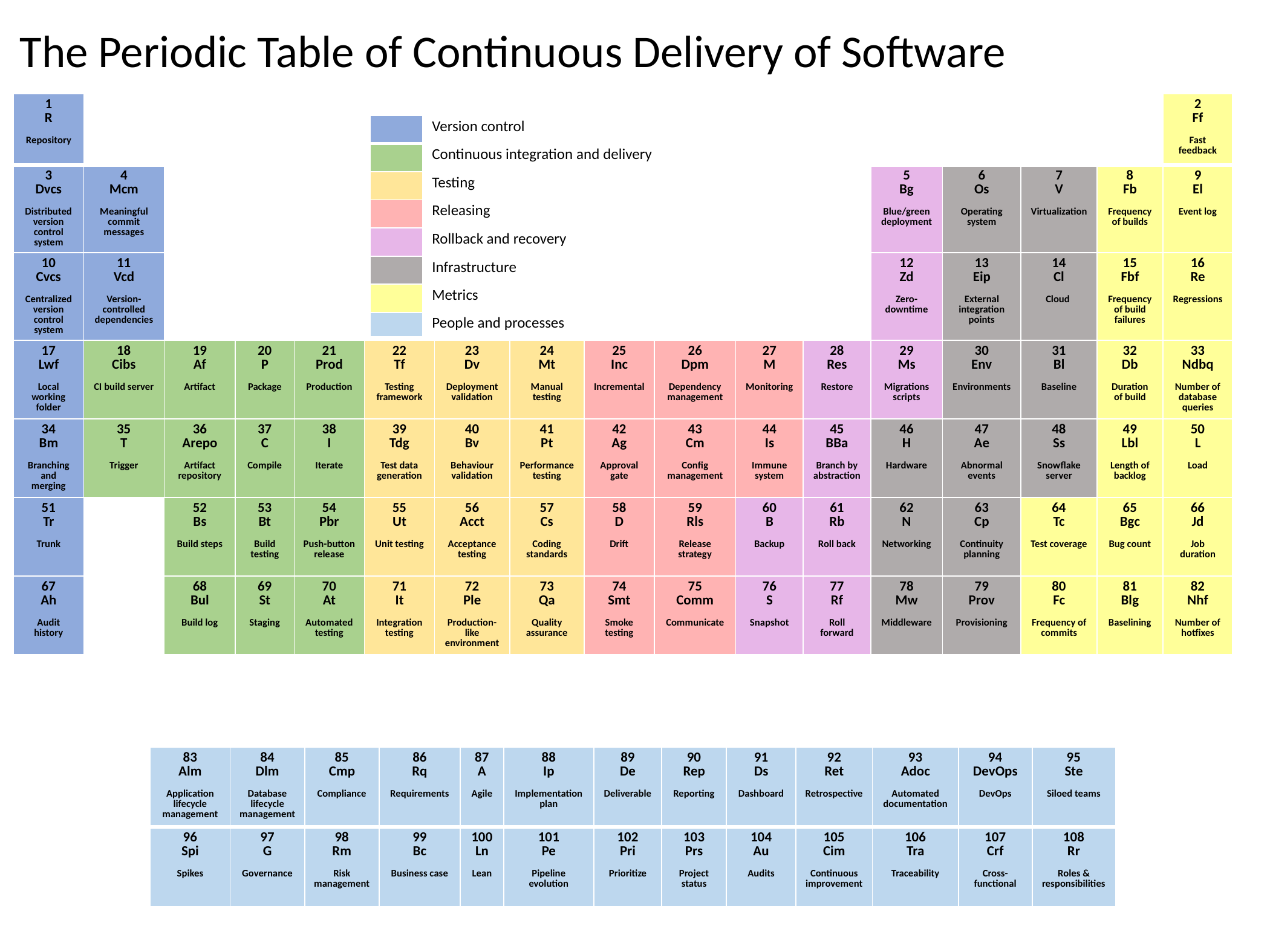

The Periodic Table of Continuous Delivery of Software
| 1 R Repository |  |  |  |  |  |  |  |  |  |  |  |  |  |  |  | 2 Ff Fast feedback |
| --- | --- | --- | --- | --- | --- | --- | --- | --- | --- | --- | --- | --- | --- | --- | --- | --- |
| 3 Dvcs Distributed version control system | 4 Mcm Meaningful commit messages |  |  |  |  |  |  |  |  |  |  | 5 Bg Blue/green deployment | 6 Os Operating system | 7 V Virtualization | 8 Fb Frequency of builds | 9 El Event log |
| 10 Cvcs Centralized version control system | 11 Vcd Version-controlled dependencies |  |  |  |  |  |  |  |  |  |  | 12 Zd Zero-downtime | 13 Eip External integration points | 14 Cl Cloud | 15 Fbf Frequency of build failures | 16 Re Regressions |
| 17 Lwf Local working folder | 18 Cibs CI build server | 19 Af Artifact | 20 P Package | 21 Prod Production | 22 Tf Testing framework | 23 Dv Deployment validation | 24 Mt Manual testing | 25 Inc Incremental | 26 Dpm Dependency management | 27 M Monitoring | 28 Res Restore | 29 Ms Migrations scripts | 30 Env Environments | 31 Bl Baseline | 32 Db Duration of build | 33 Ndbq Number of database queries |
| 34 Bm Branching and merging | 35 T Trigger | 36 Arepo Artifact repository | 37 C Compile | 38 I Iterate | 39 Tdg Test data generation | 40 Bv Behaviour validation | 41 Pt Performance testing | 42 Ag Approval gate | 43 Cm Config management | 44 Is Immune system | 45 BBa Branch by abstraction | 46 H Hardware | 47 Ae Abnormal events | 48 Ss Snowflake server | 49 Lbl Length of backlog | 50 L Load |
| 51 Tr Trunk |  | 52 Bs Build steps | 53 Bt Build testing | 54 Pbr Push-button release | 55 Ut Unit testing | 56 Acct Acceptance testing | 57 Cs Coding standards | 58 D Drift | 59 Rls Release strategy | 60 B Backup | 61 Rb Roll back | 62 N Networking | 63 Cp Continuity planning | 64 Tc Test coverage | 65 Bgc Bug count | 66 Jd Job duration |
| 67 Ah Audit history |  | 68 Bul Build log | 69 St Staging | 70 At Automated testing | 71 It Integration testing | 72 Ple Production-like environment | 73 Qa Quality assurance | 74 Smt Smoke testing | 75 Comm Communicate | 76 S Snapshot | 77 Rf Roll forward | 78 Mw Middleware | 79 Prov Provisioning | 80 Fc Frequency of commits | 81 Blg Baselining | 82 Nhf Number of hotfixes |
|  | Version control |
| --- | --- |
|  | Continuous integration and delivery |
|  | Testing |
|  | Releasing |
|  | Rollback and recovery |
|  | Infrastructure |
|  | Metrics |
|  | People and processes |
| 83 Alm Application lifecycle management | 84 Dlm Database lifecycle management | 85 Cmp Compliance | 86 Rq Requirements | 87 A Agile | 88 Ip Implementation plan | 89 De Deliverable | 90 Rep Reporting | 91 Ds Dashboard | 92 Ret Retrospective | 93 Adoc Automated documentation | 94 DevOps DevOps | 95 Ste Siloed teams |
| --- | --- | --- | --- | --- | --- | --- | --- | --- | --- | --- | --- | --- |
| 96 Spi Spikes | 97 G Governance | 98 Rm Risk management | 99 Bc Business case | 100 Ln Lean | 101 Pe Pipeline evolution | 102 Pri Prioritize | 103 Prs Project status | 104 Au Audits | 105 Cim Continuous improvement | 106 Tra Traceability | 107 Crf Cross-functional | 108 Rr Roles & responsibilities |